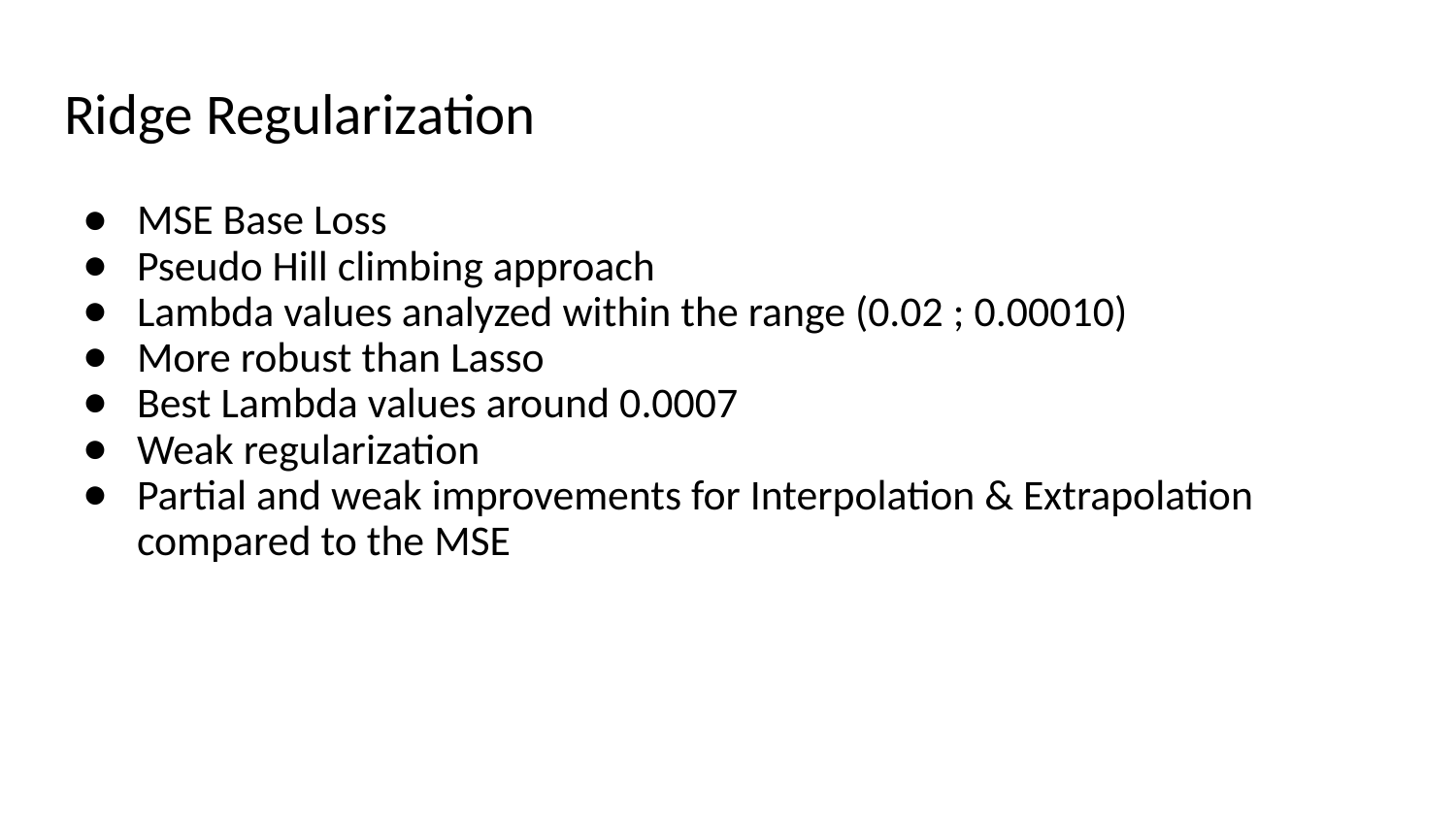

# Ridge Regularization
MSE Base Loss
Pseudo Hill climbing approach
Lambda values analyzed within the range (0.02 ; 0.00010)
More robust than Lasso
Best Lambda values around 0.0007
Weak regularization
Partial and weak improvements for Interpolation & Extrapolation compared to the MSE